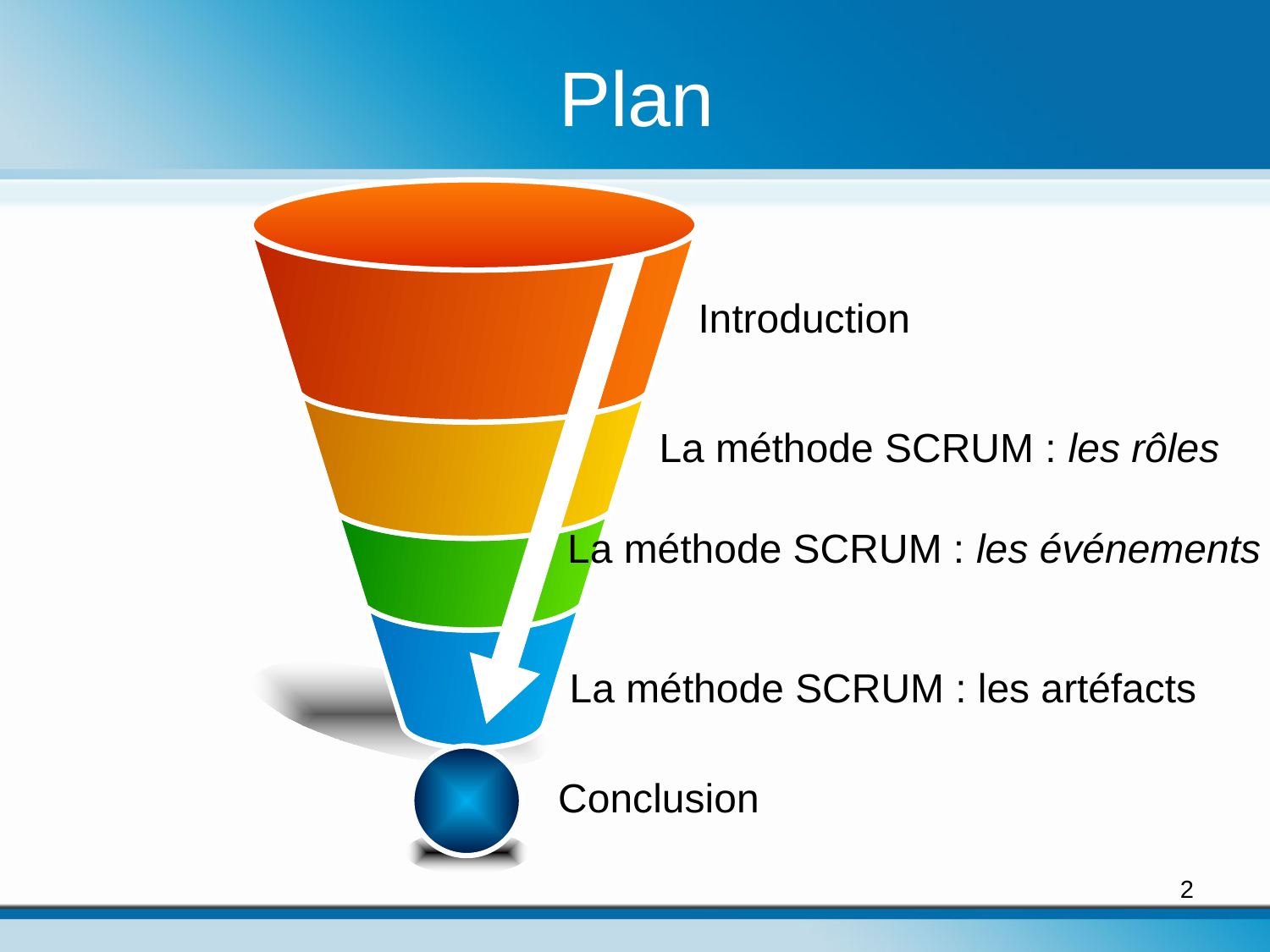

# Plan

Introduction
La méthode SCRUM : les rôles
La méthode SCRUM : les événements
La méthode SCRUM : les artéfacts

Conclusion
2